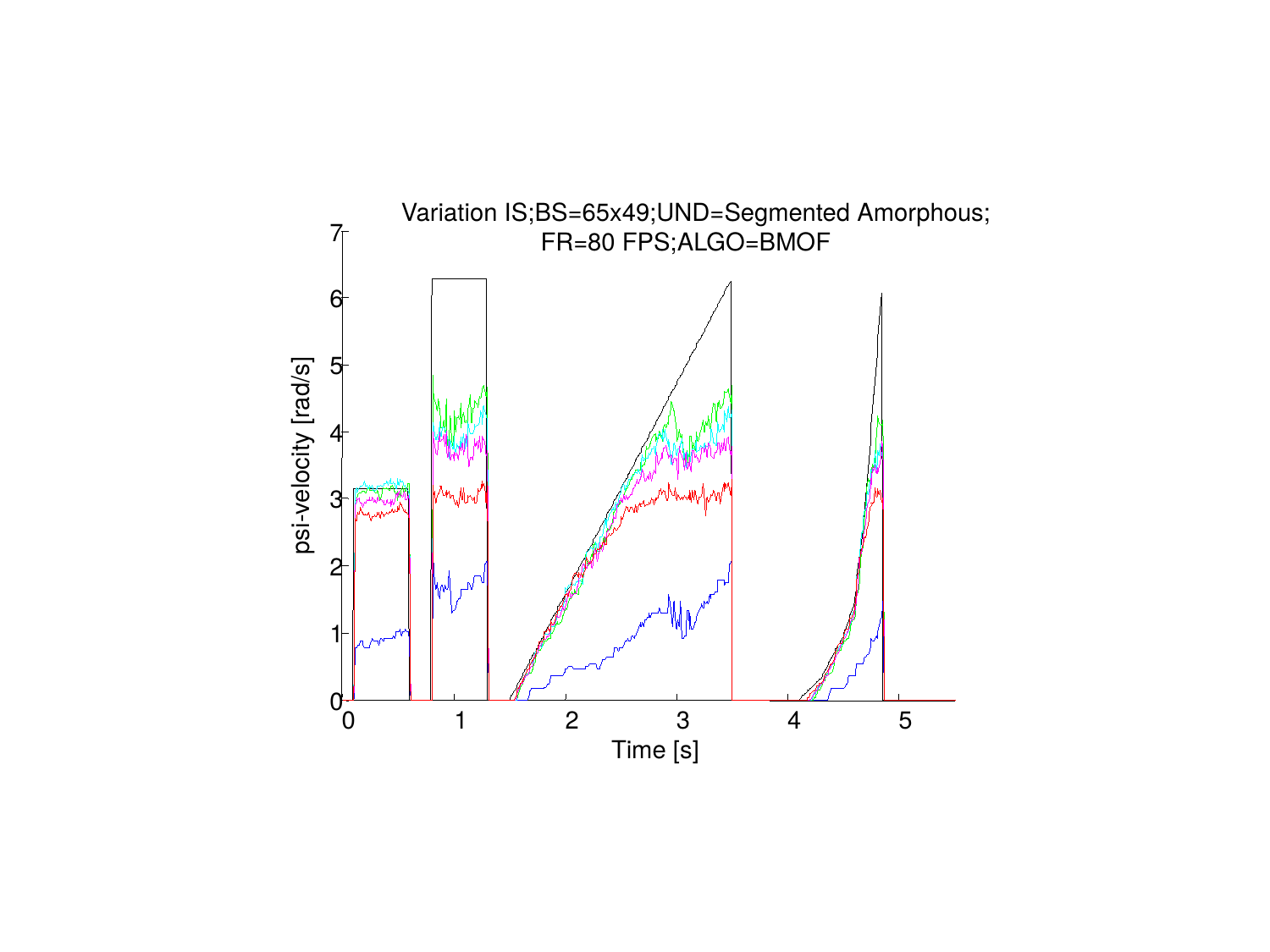

Variation IS;BS=65x49;UND=Segmented Amorphous;
7

FR=80 FPS;ALGO=BMOF

6

5

4

psi-velocity [rad/s]

3

2

1

0

0
1
2
3
4
5
Time [s]